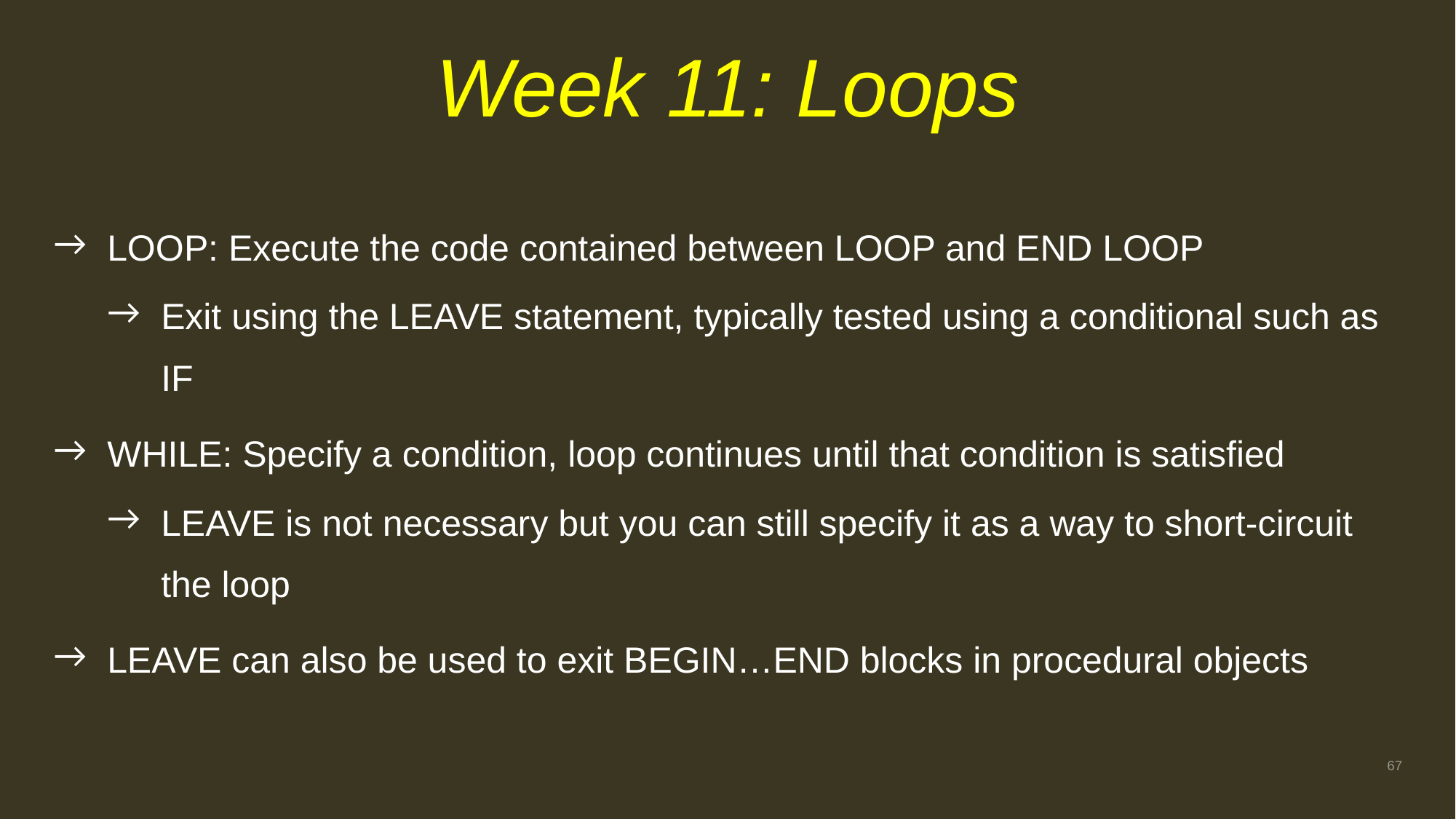

# Week 11: Loops
LOOP: Execute the code contained between LOOP and END LOOP
Exit using the LEAVE statement, typically tested using a conditional such as IF
WHILE: Specify a condition, loop continues until that condition is satisfied
LEAVE is not necessary but you can still specify it as a way to short-circuit the loop
LEAVE can also be used to exit BEGIN…END blocks in procedural objects
67